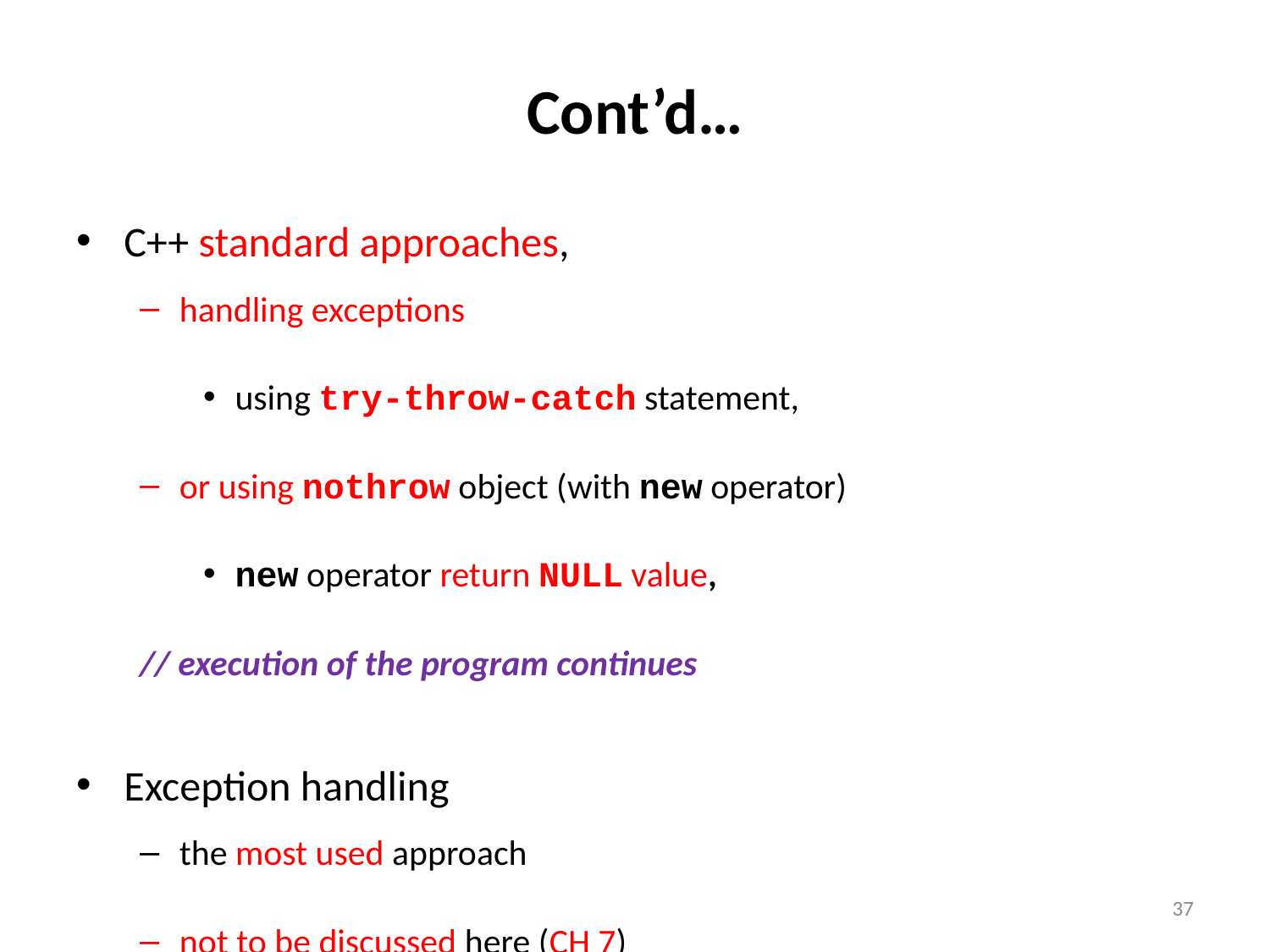

# Cont’d…
C++ standard approaches,

handling exceptions

using try-throw-catch statement,

or using nothrow object (with new operator)

new operator return NULL value,

// execution of the program continues

Exception handling

the most used approach

not to be discussed here (CH 7)
37